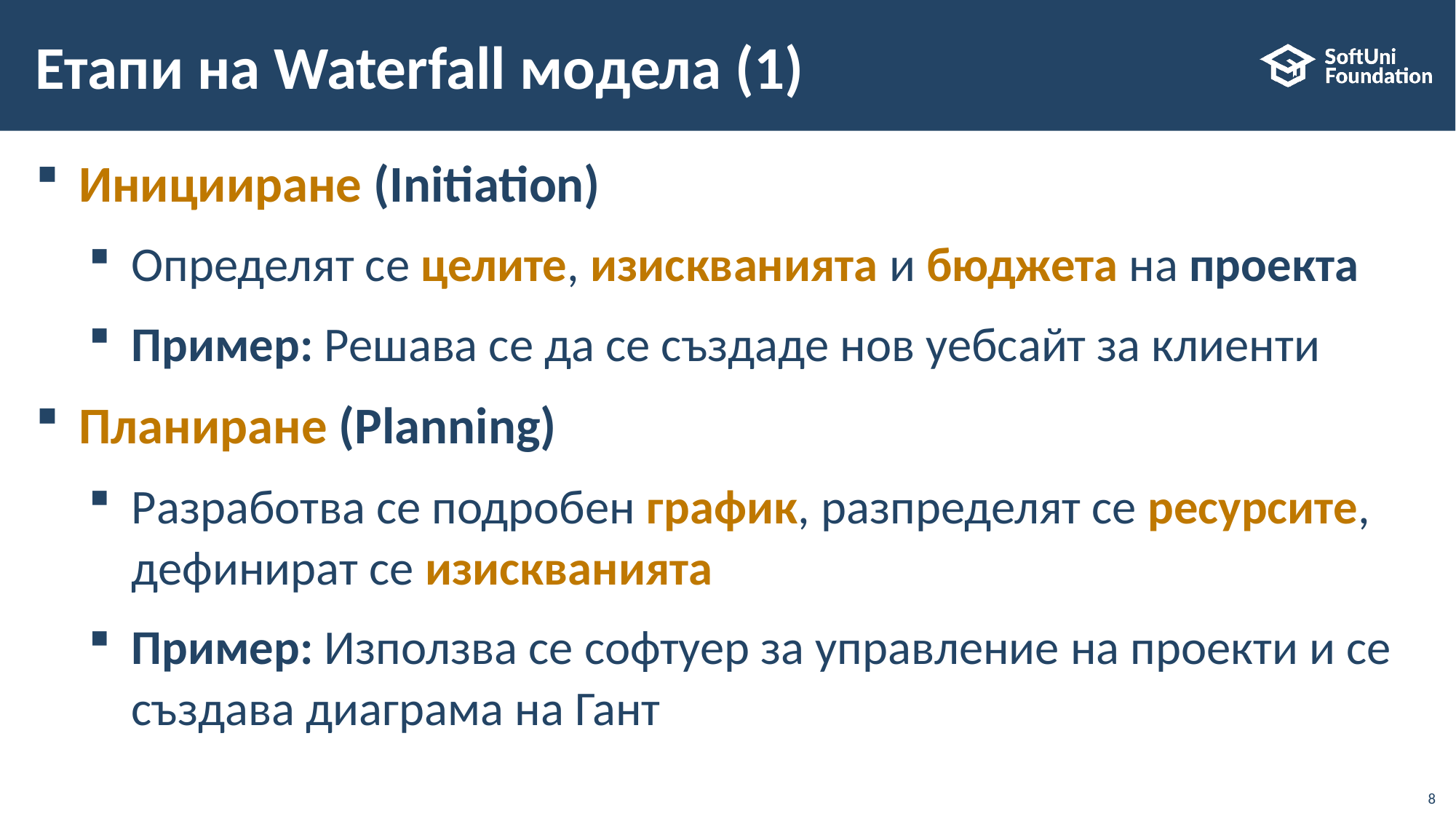

# Етапи на Waterfall модела (1)
Иницииране (Initiation)
Определят се целите, изискванията и бюджета на проекта
Пример: Решава се да се създаде нов уебсайт за клиенти
Планиране (Planning)
Разработва се подробен график, разпределят се ресурсите, дефинират се изискванията
Пример: Използва се софтуер за управление на проекти и се създава диаграма на Гант
8